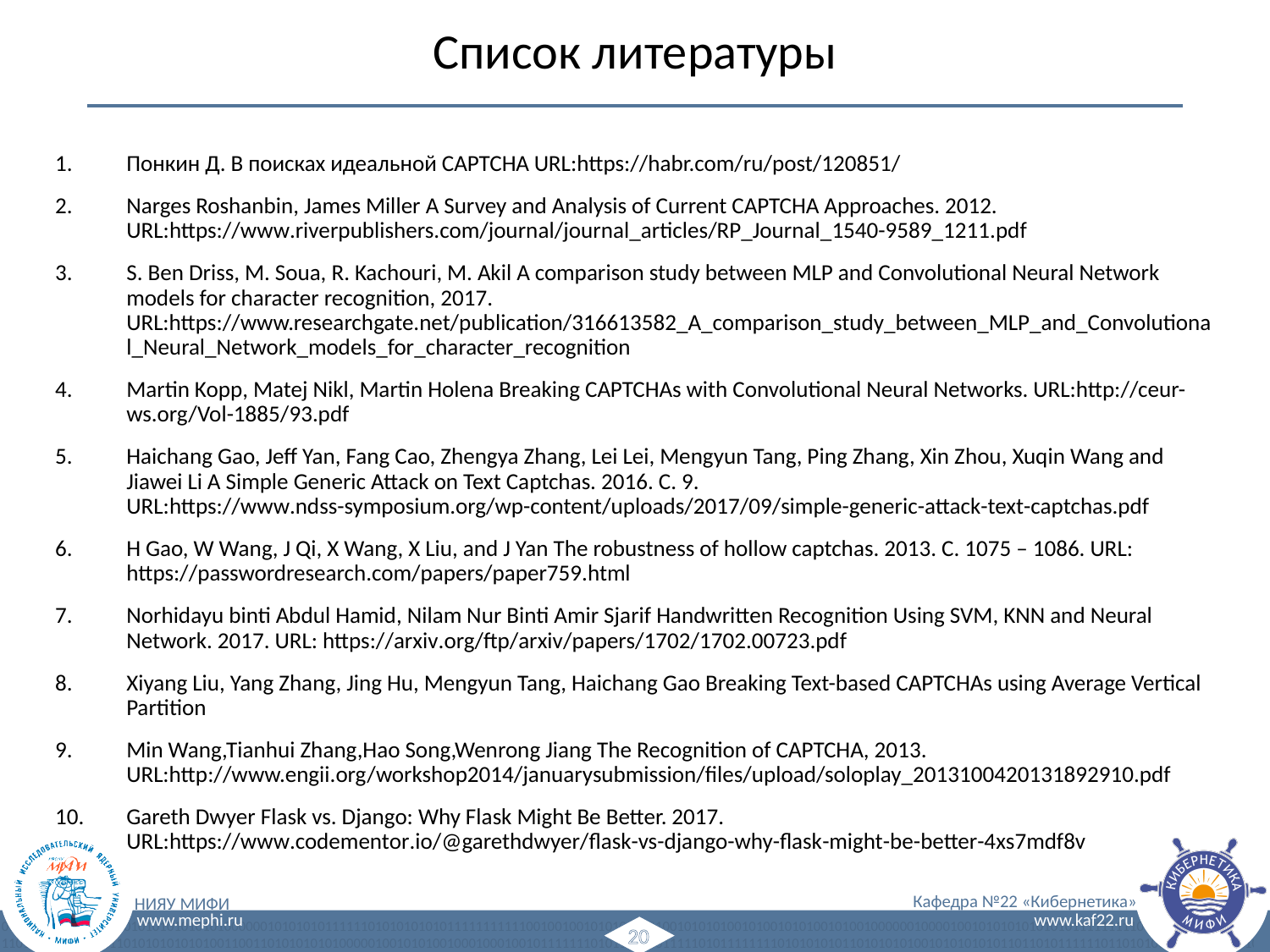

# Список литературы
Понкин Д. В поисках идеальной CAPTCHA URL:https://habr.com/ru/post/120851/
Narges Roshanbin, James Miller A Survey and Analysis of Current CAPTCHA Approaches. 2012. URL:https://www.riverpublishers.com/journal/journal_articles/RP_Journal_1540-9589_1211.pdf
S. Ben Driss, M. Soua, R. Kachouri, M. Akil A comparison study between MLP and Convolutional Neural Network models for character recognition, 2017. URL:https://www.researchgate.net/publication/316613582_A_comparison_study_between_MLP_and_Convolutional_Neural_Network_models_for_character_recognition
Martin Kopp, Matej Nikl, Martin Holena Breaking CAPTCHAs with Convolutional Neural Networks. URL:http://ceur-ws.org/Vol-1885/93.pdf
Haichang Gao, Jeff Yan, Fang Cao, Zhengya Zhang, Lei Lei, Mengyun Tang, Ping Zhang, Xin Zhou, Xuqin Wang and Jiawei Li A Simple Generic Attack on Text Captchas. 2016. С. 9. URL:https://www.ndss-symposium.org/wp-content/uploads/2017/09/simple-generic-attack-text-captchas.pdf
H Gao, W Wang, J Qi, X Wang, X Liu, and J Yan The robustness of hollow captchas. 2013. С. 1075 – 1086. URL: https://passwordresearch.com/papers/paper759.html
Norhidayu binti Abdul Hamid, Nilam Nur Binti Amir Sjarif Handwritten Recognition Using SVM, KNN and Neural Network. 2017. URL: https://arxiv.org/ftp/arxiv/papers/1702/1702.00723.pdf
Xiyang Liu, Yang Zhang, Jing Hu, Mengyun Tang, Haichang Gao Breaking Text-based CAPTCHAs using Average Vertical Partition
Min Wang,Tianhui Zhang,Hao Song,Wenrong Jiang The Recognition of CAPTCHA, 2013. URL:http://www.engii.org/workshop2014/januarysubmission/files/upload/soloplay_2013100420131892910.pdf
Gareth Dwyer Flask vs. Django: Why Flask Might Be Better. 2017. URL:https://www.codementor.io/@garethdwyer/flask-vs-django-why-flask-might-be-better-4xs7mdf8v

20